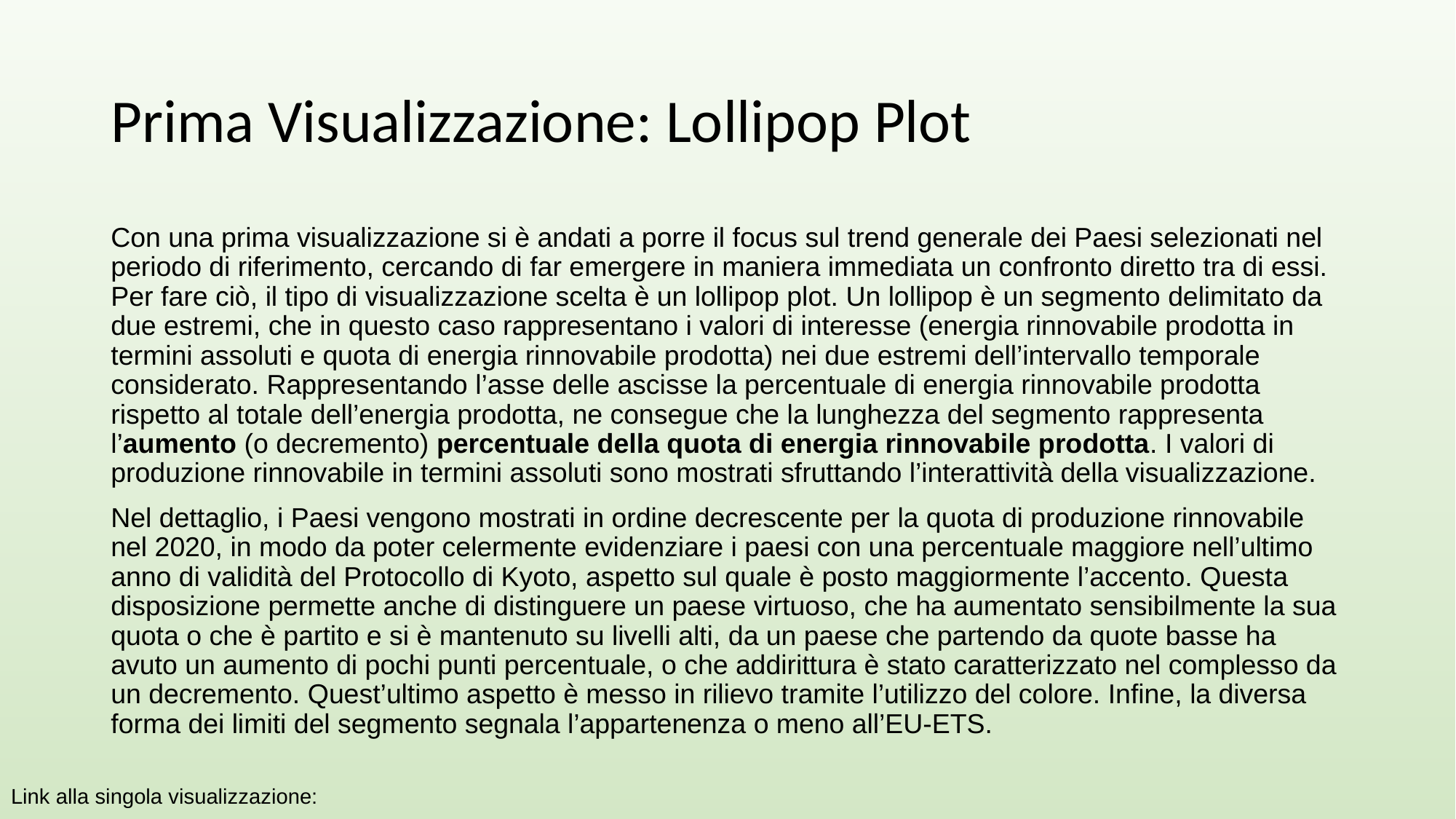

# Prima Visualizzazione: Lollipop Plot
Con una prima visualizzazione si è andati a porre il focus sul trend generale dei Paesi selezionati nel periodo di riferimento, cercando di far emergere in maniera immediata un confronto diretto tra di essi. Per fare ciò, il tipo di visualizzazione scelta è un lollipop plot. Un lollipop è un segmento delimitato da due estremi, che in questo caso rappresentano i valori di interesse (energia rinnovabile prodotta in termini assoluti e quota di energia rinnovabile prodotta) nei due estremi dell’intervallo temporale considerato. Rappresentando l’asse delle ascisse la percentuale di energia rinnovabile prodotta rispetto al totale dell’energia prodotta, ne consegue che la lunghezza del segmento rappresenta l’aumento (o decremento) percentuale della quota di energia rinnovabile prodotta. I valori di produzione rinnovabile in termini assoluti sono mostrati sfruttando l’interattività della visualizzazione.
Nel dettaglio, i Paesi vengono mostrati in ordine decrescente per la quota di produzione rinnovabile nel 2020, in modo da poter celermente evidenziare i paesi con una percentuale maggiore nell’ultimo anno di validità del Protocollo di Kyoto, aspetto sul quale è posto maggiormente l’accento. Questa disposizione permette anche di distinguere un paese virtuoso, che ha aumentato sensibilmente la sua quota o che è partito e si è mantenuto su livelli alti, da un paese che partendo da quote basse ha avuto un aumento di pochi punti percentuale, o che addirittura è stato caratterizzato nel complesso da un decremento. Quest’ultimo aspetto è messo in rilievo tramite l’utilizzo del colore. Infine, la diversa forma dei limiti del segmento segnala l’appartenenza o meno all’EU-ETS.
Link alla singola visualizzazione: